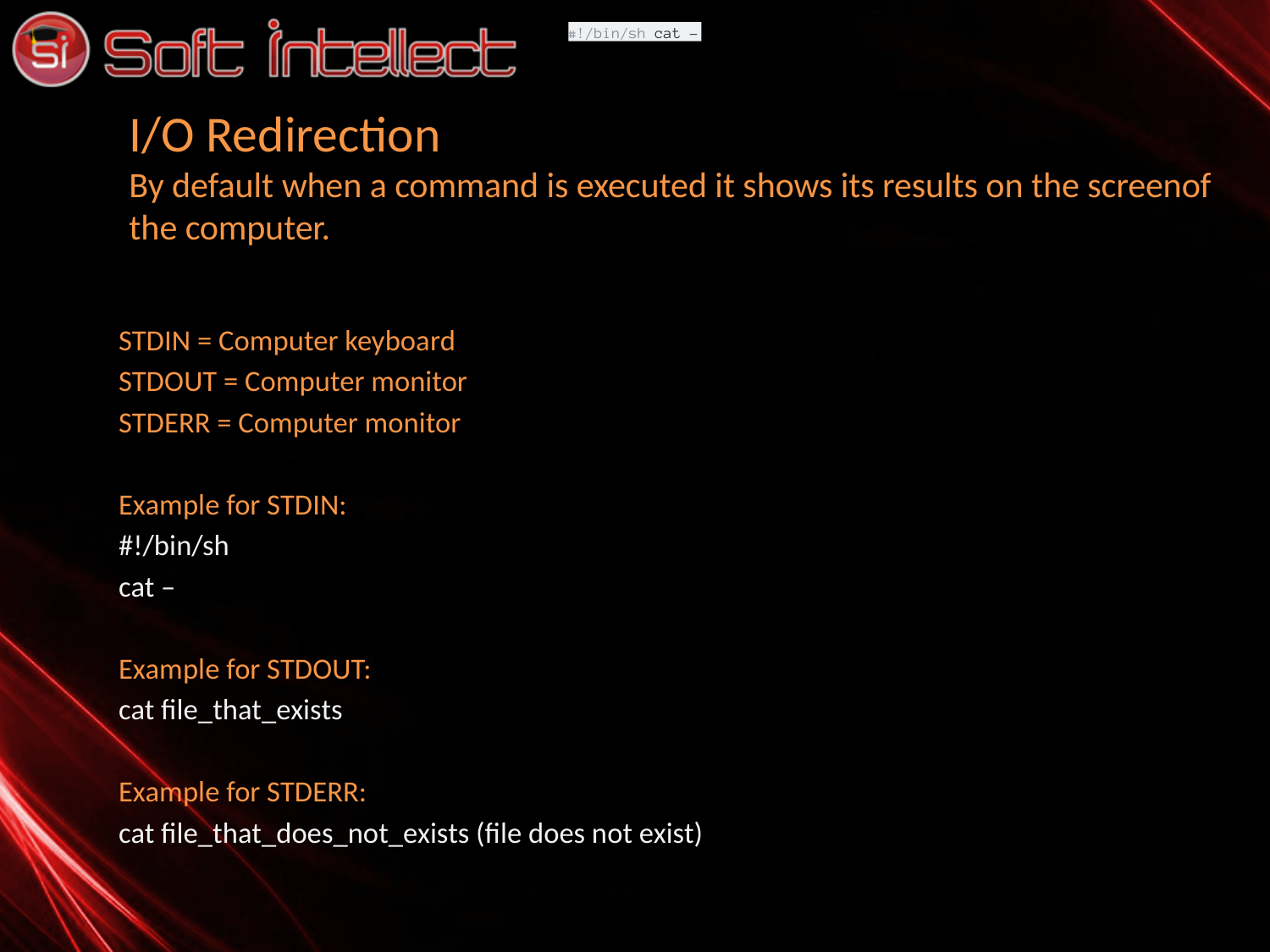

#!/bin/sh cat -
# I/O Redirection By default when a command is executed it shows its results on the screenof the computer.

STDIN = Computer keyboard
STDOUT = Computer monitor
STDERR = Computer monitor

Example for STDIN:
#!/bin/sh
cat –

Example for STDOUT:
cat file_that_exists

Example for STDERR:
cat file_that_does_not_exists (file does not exist)